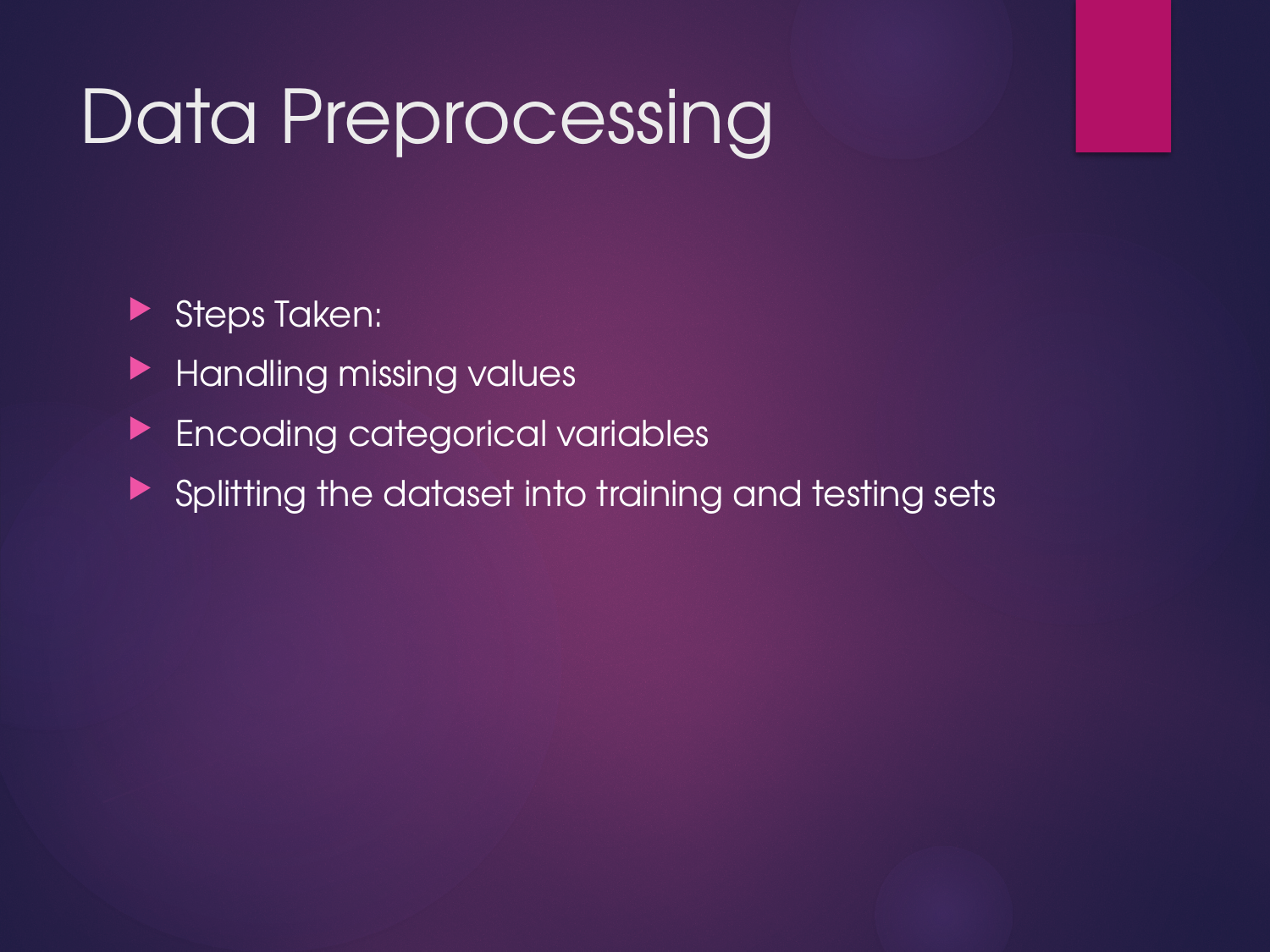

# Data Preprocessing
Steps Taken:
Handling missing values
Encoding categorical variables
Splitting the dataset into training and testing sets